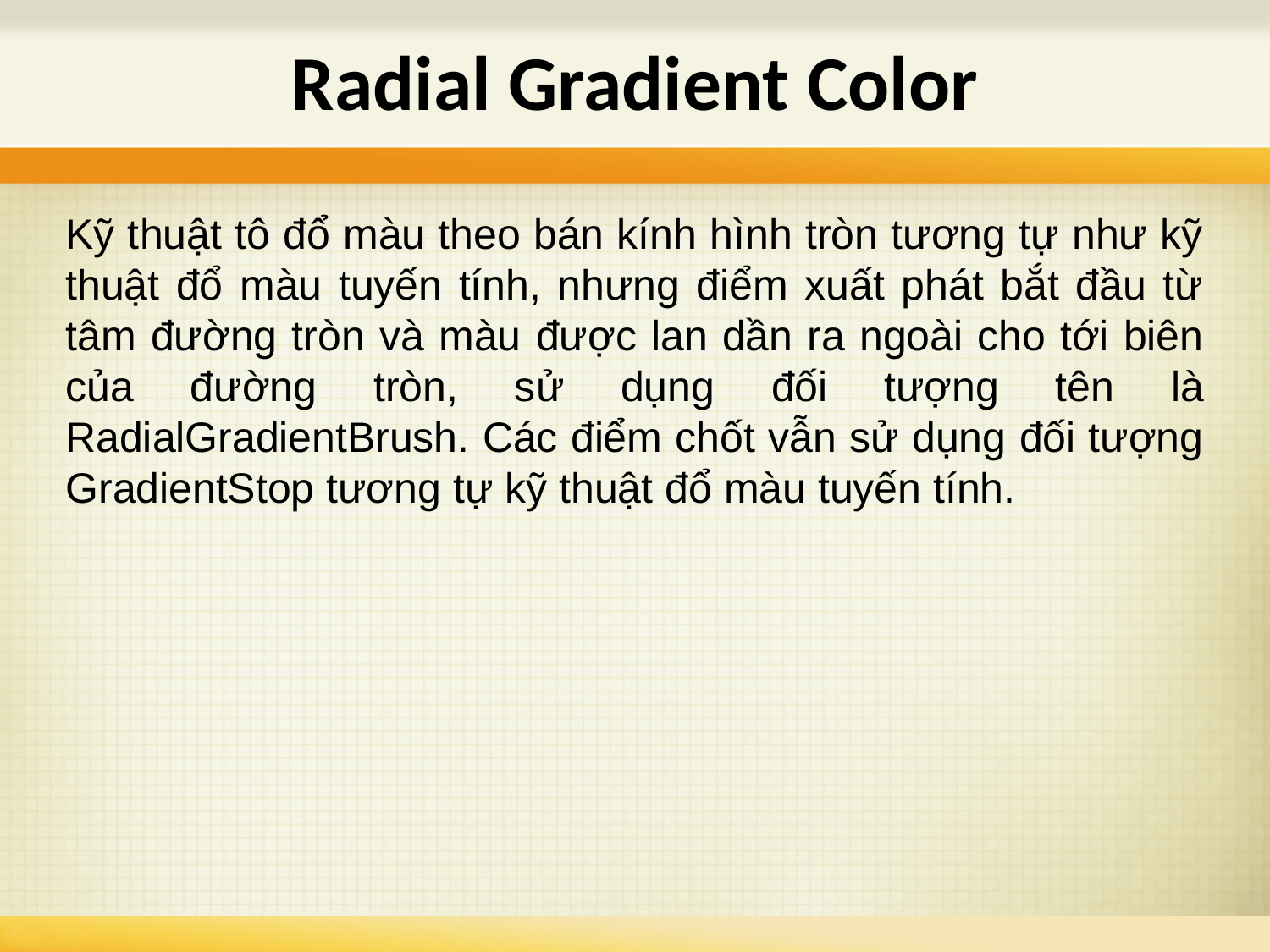

# Radial Gradient Color
Kỹ thuật tô đổ màu theo bán kính hình tròn tương tự như kỹ thuật đổ màu tuyến tính, nhưng điểm xuất phát bắt đầu từ tâm đường tròn và màu được lan dần ra ngoài cho tới biên của đường tròn, sử dụng đối tượng tên là RadialGradientBrush. Các điểm chốt vẫn sử dụng đối tượng GradientStop tương tự kỹ thuật đổ màu tuyến tính.